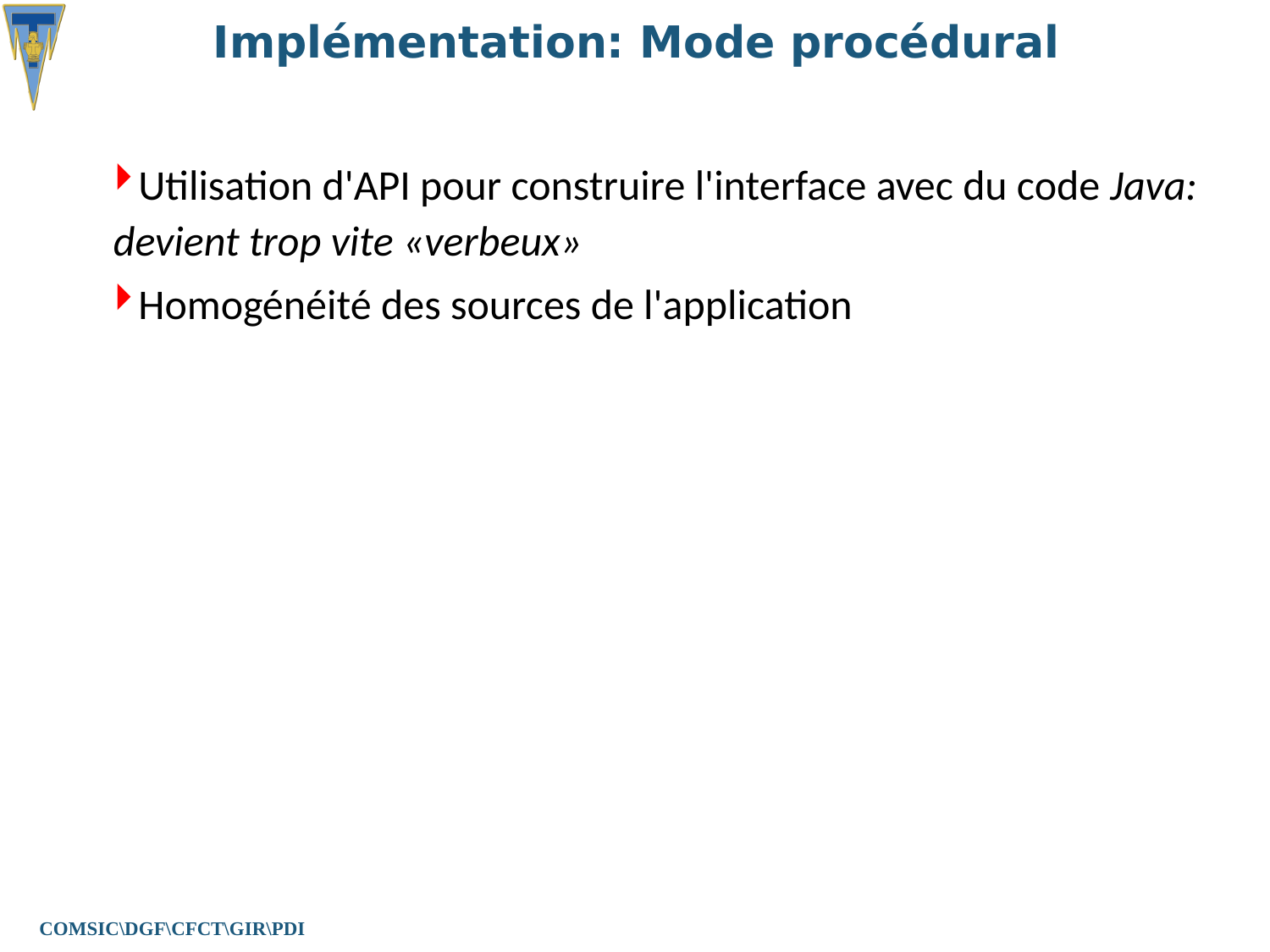

# Implémentation: Mode procédural
Utilisation d'API pour construire l'interface avec du code Java: devient trop vite «verbeux»
Homogénéité des sources de l'application